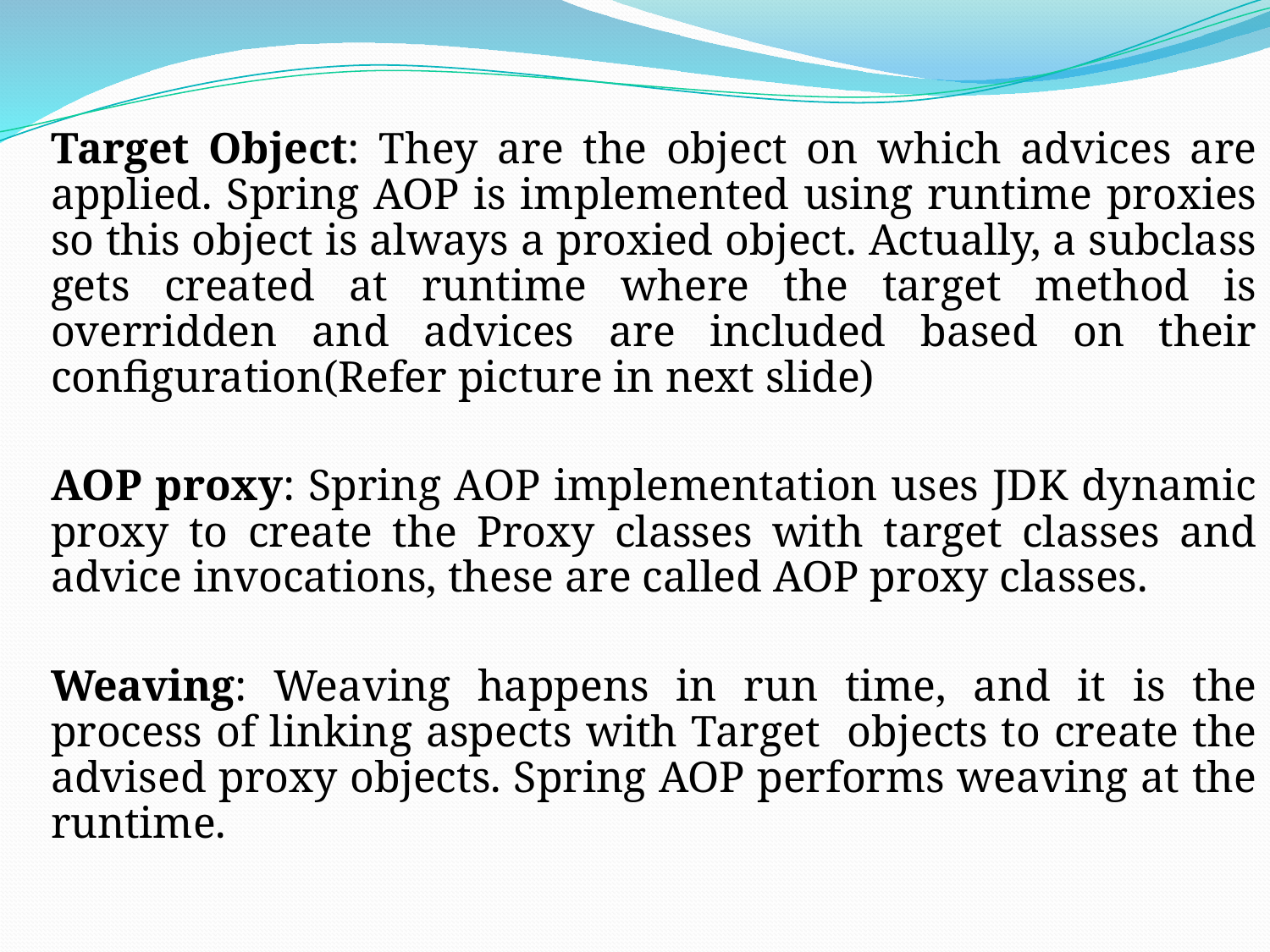

Target Object: They are the object on which advices are applied. Spring AOP is implemented using runtime proxies so this object is always a proxied object. Actually, a subclass gets created at runtime where the target method is overridden and advices are included based on their configuration(Refer picture in next slide)

AOP proxy: Spring AOP implementation uses JDK dynamic proxy to create the Proxy classes with target classes and advice invocations, these are called AOP proxy classes.

Weaving: Weaving happens in run time, and it is the process of linking aspects with Target  objects to create the advised proxy objects. Spring AOP performs weaving at the runtime.